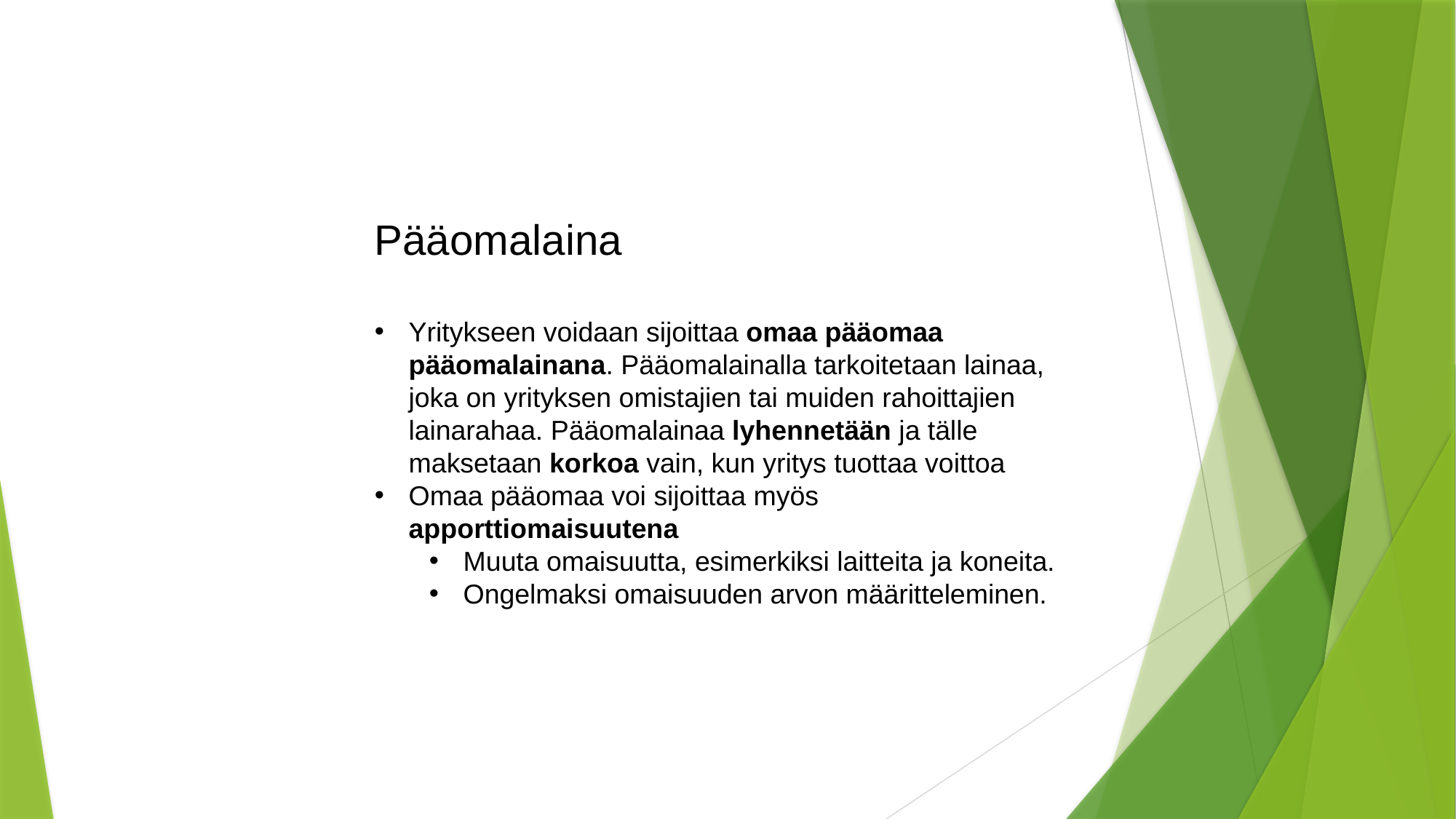

Pääomalaina

Yritykseen voidaan sijoittaa omaa pääomaa pääomalainana. Pääomalainalla tarkoitetaan lainaa, joka on yrityksen omistajien tai muiden rahoittajien lainarahaa. Pääomalainaa lyhennetään ja tälle maksetaan korkoa vain, kun yritys tuottaa voittoa
Omaa pääomaa voi sijoittaa myös apporttiomaisuutena
Muuta omaisuutta, esimerkiksi laitteita ja koneita.
Ongelmaksi omaisuuden arvon määritteleminen.